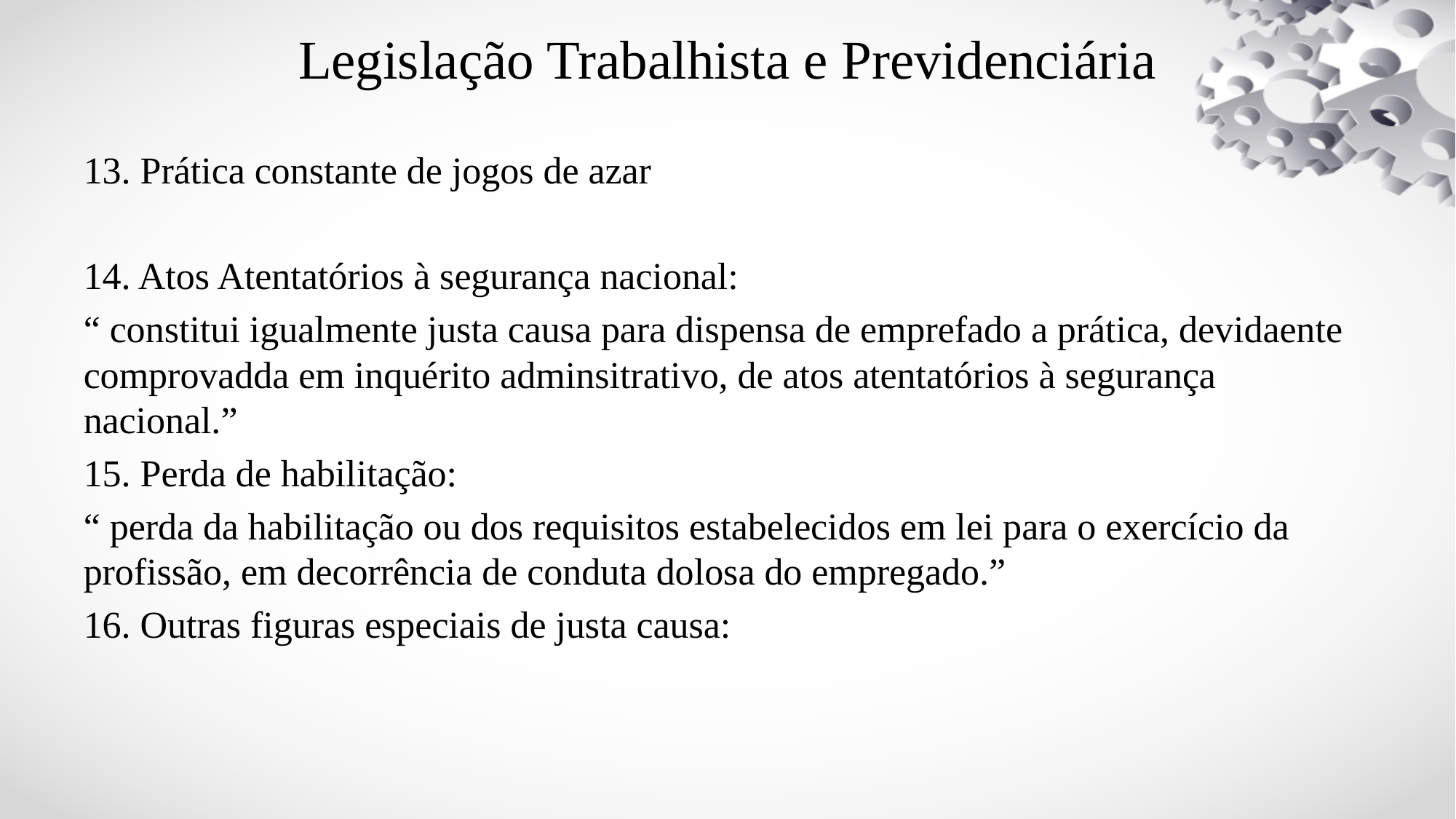

# Legislação Trabalhista e Previdenciária
13. Prática constante de jogos de azar

14. Atos Atentatórios à segurança nacional:
“ constitui igualmente justa causa para dispensa de emprefado a prática, devidaente comprovadda em inquérito adminsitrativo, de atos atentatórios à segurança nacional.”
15. Perda de habilitação:
“ perda da habilitação ou dos requisitos estabelecidos em lei para o exercício da profissão, em decorrência de conduta dolosa do empregado.”
16. Outras figuras especiais de justa causa: